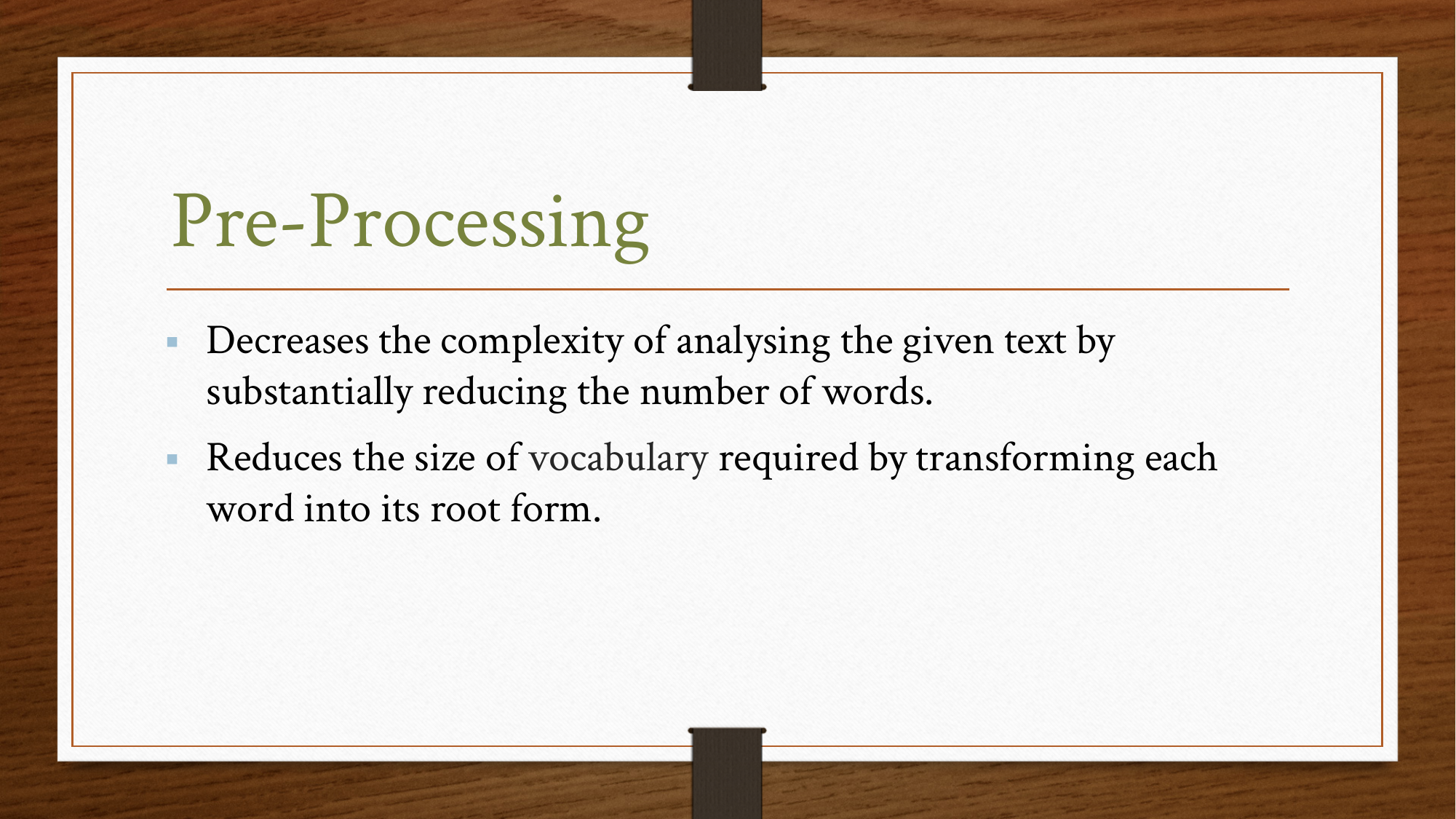

Pre-Processing
Decreases the complexity of analysing the given text by substantially reducing the number of words.
Reduces the size of vocabulary required by transforming each word into its root form.